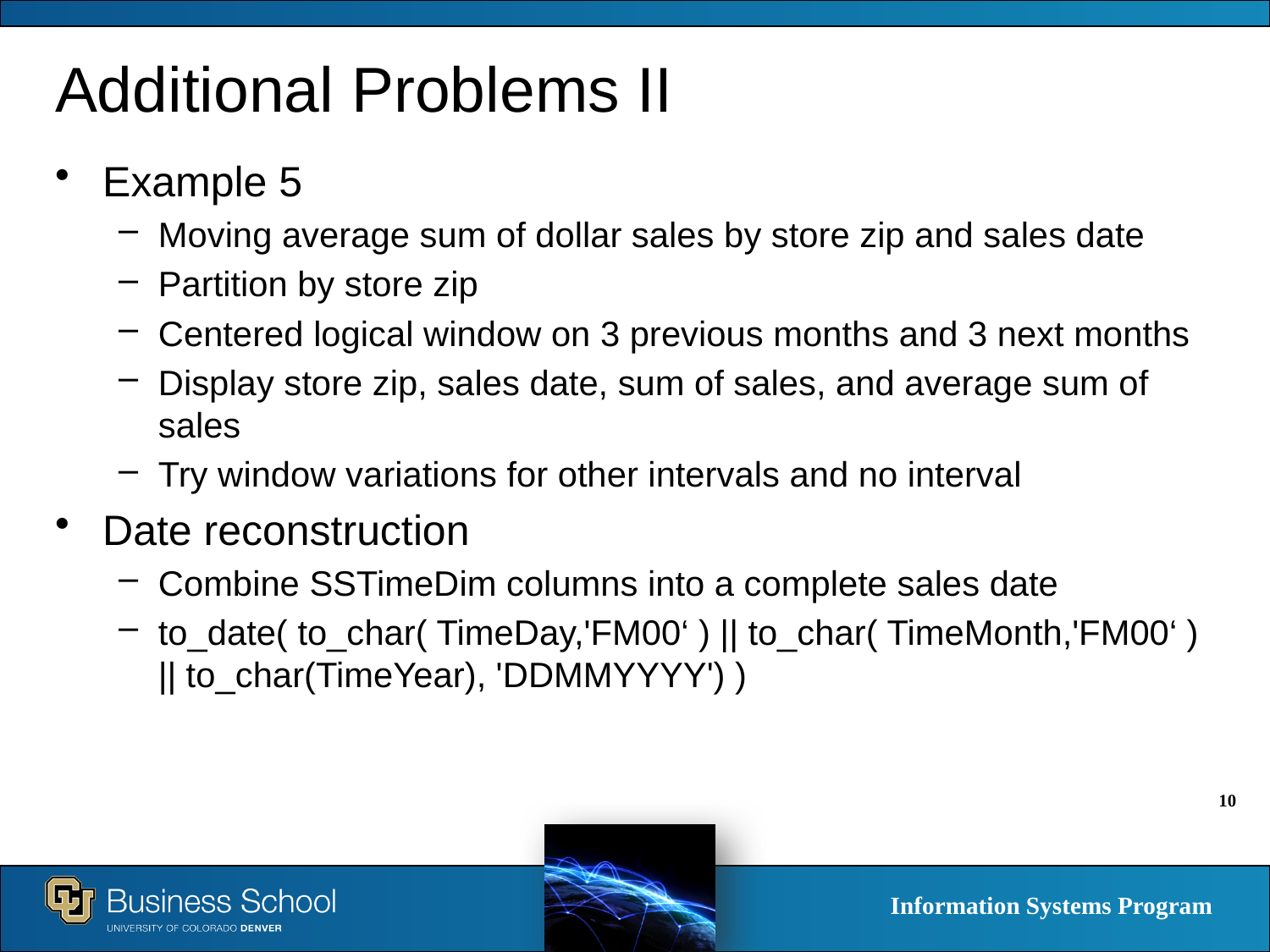

# Additional Problems II
Example 5
Moving average sum of dollar sales by store zip and sales date
Partition by store zip
Centered logical window on 3 previous months and 3 next months
Display store zip, sales date, sum of sales, and average sum of sales
Try window variations for other intervals and no interval
Date reconstruction
Combine SSTimeDim columns into a complete sales date
to_date( to_char( TimeDay,'FM00‘ ) || to_char( TimeMonth,'FM00‘ ) || to_char(TimeYear), 'DDMMYYYY') )